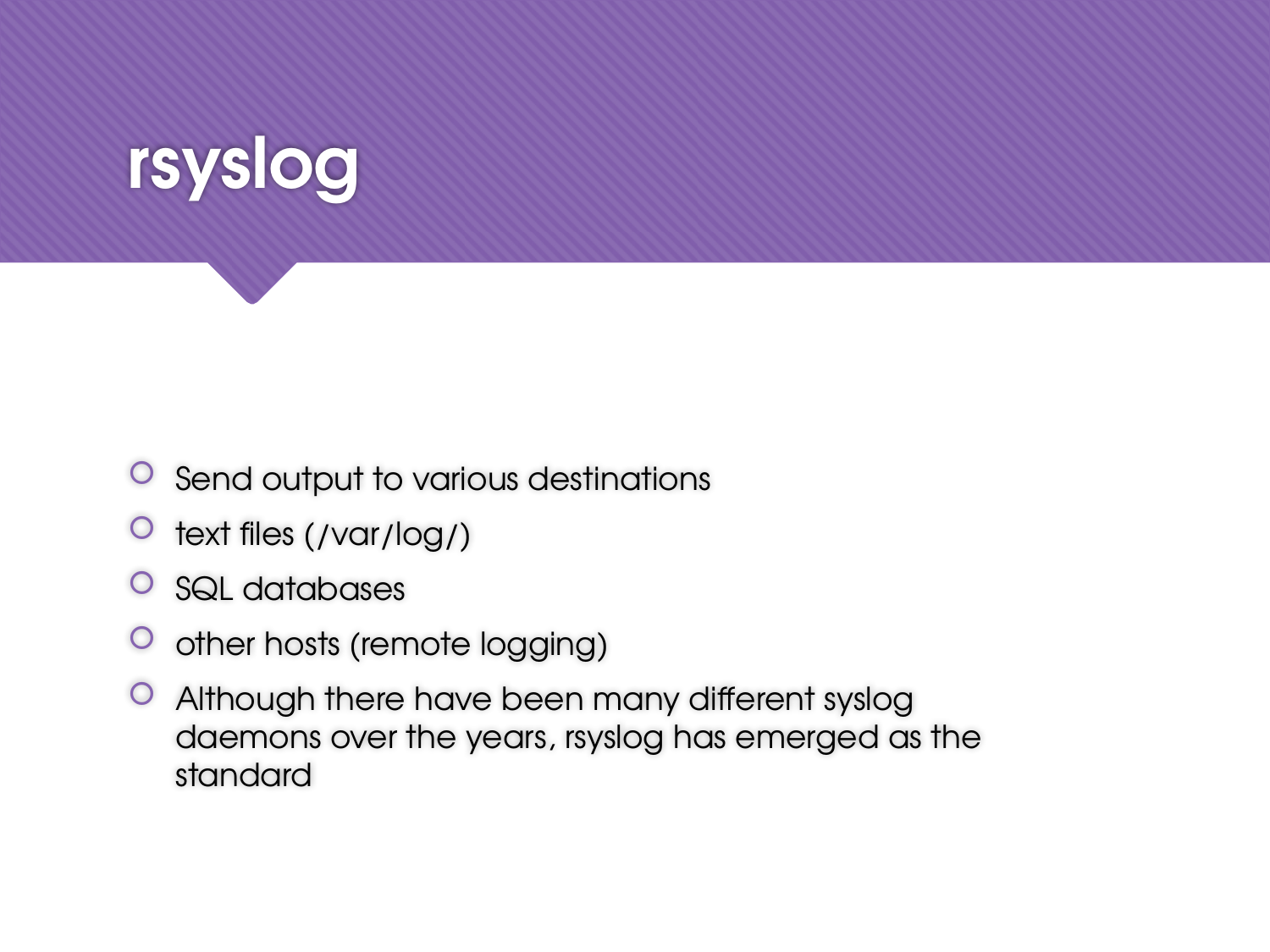

# rsyslog
Send output to various destinations
text files (/var/log/)
SQL databases
other hosts (remote logging)
Although there have been many different syslog daemons over the years, rsyslog has emerged as the standard